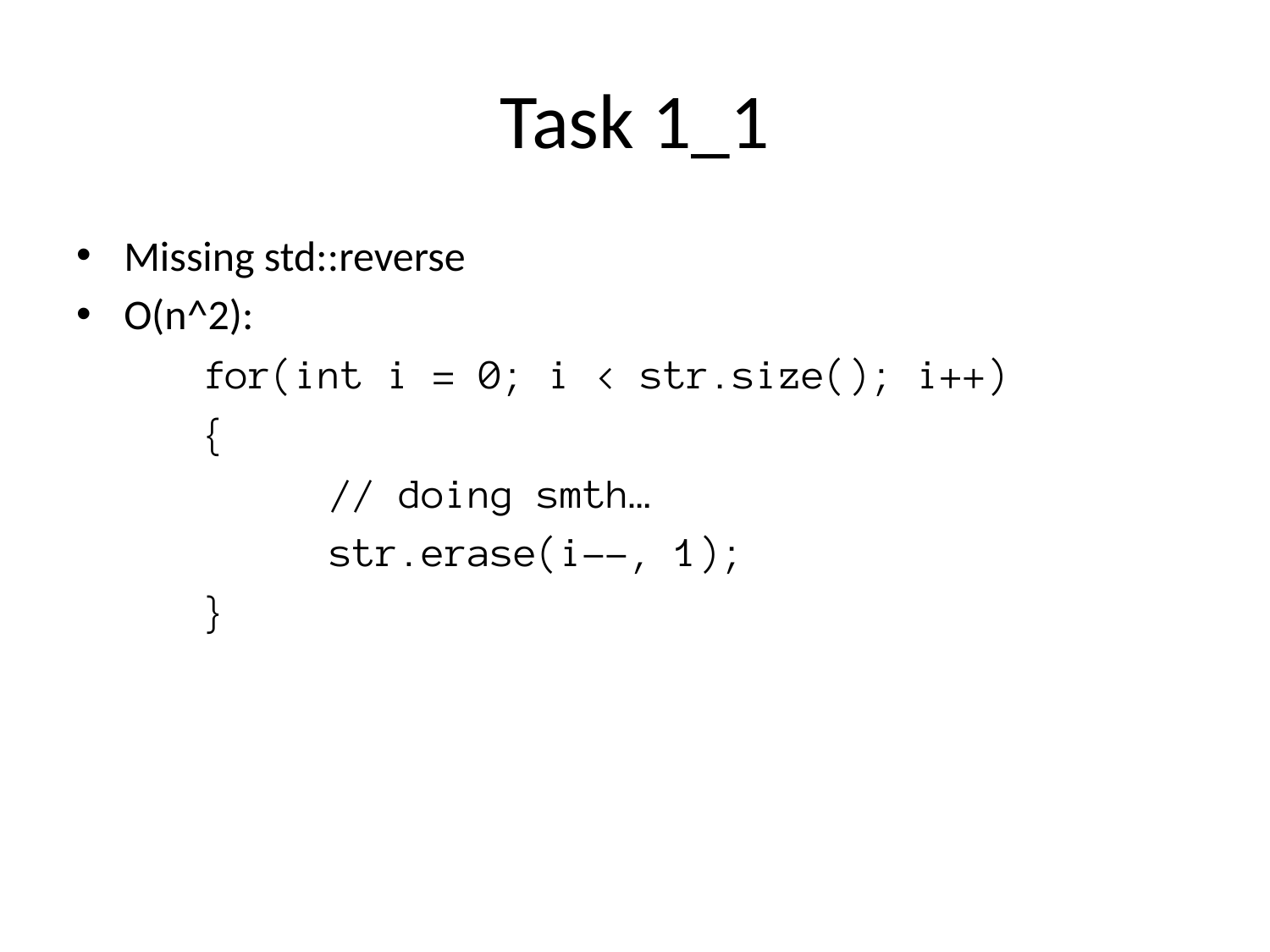

# Task 1_1
Missing std::reverse
O(n^2):
	for(int i = 0; i < str.size(); i++)
	{
		// doing smth…
		str.erase(i--, 1);
	}